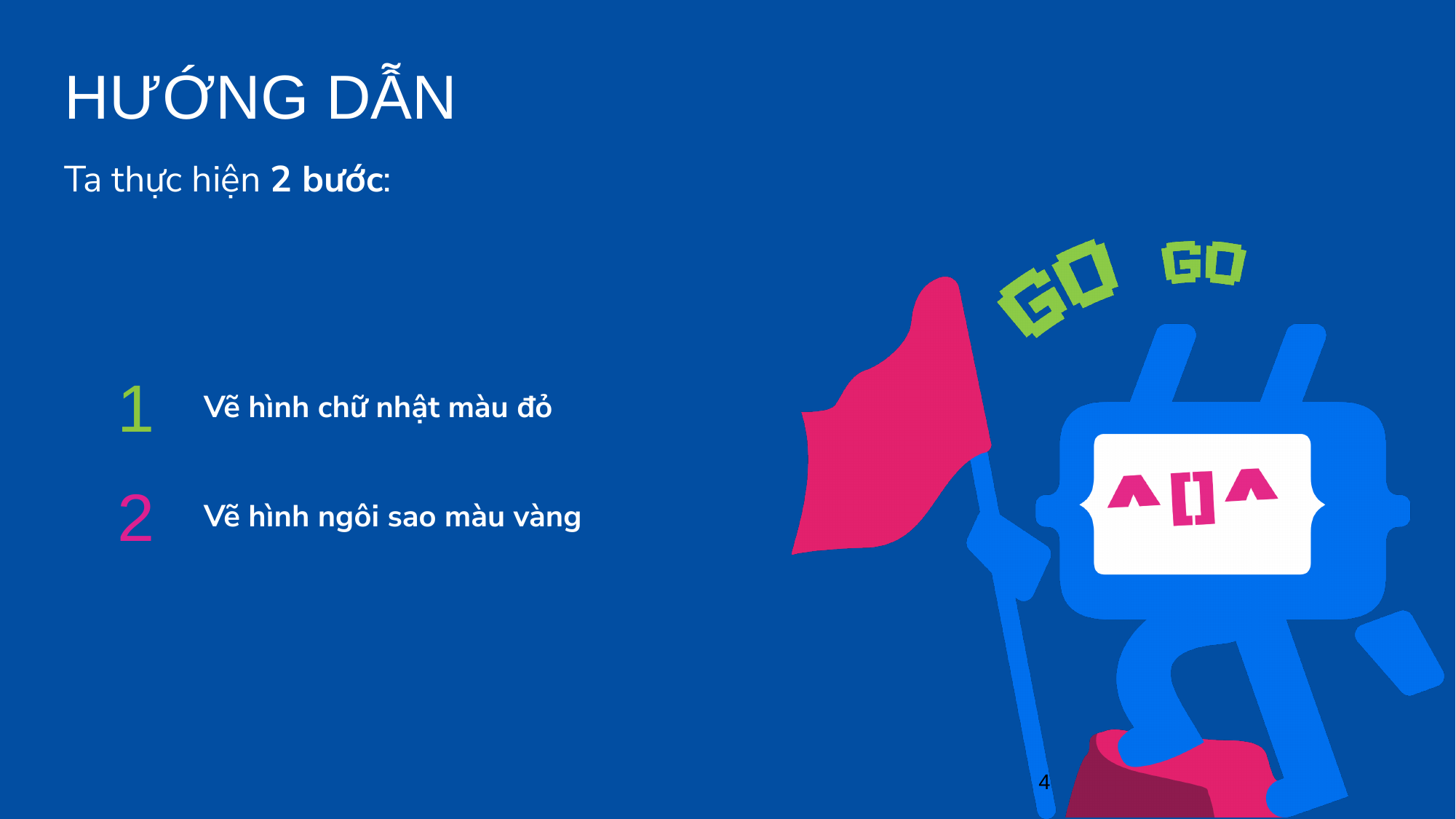

# HƯỚNG DẪN
Ta thực hiện 2 bước:
1
Vẽ hình chữ nhật màu đỏ
2
Vẽ hình ngôi sao màu vàng
4